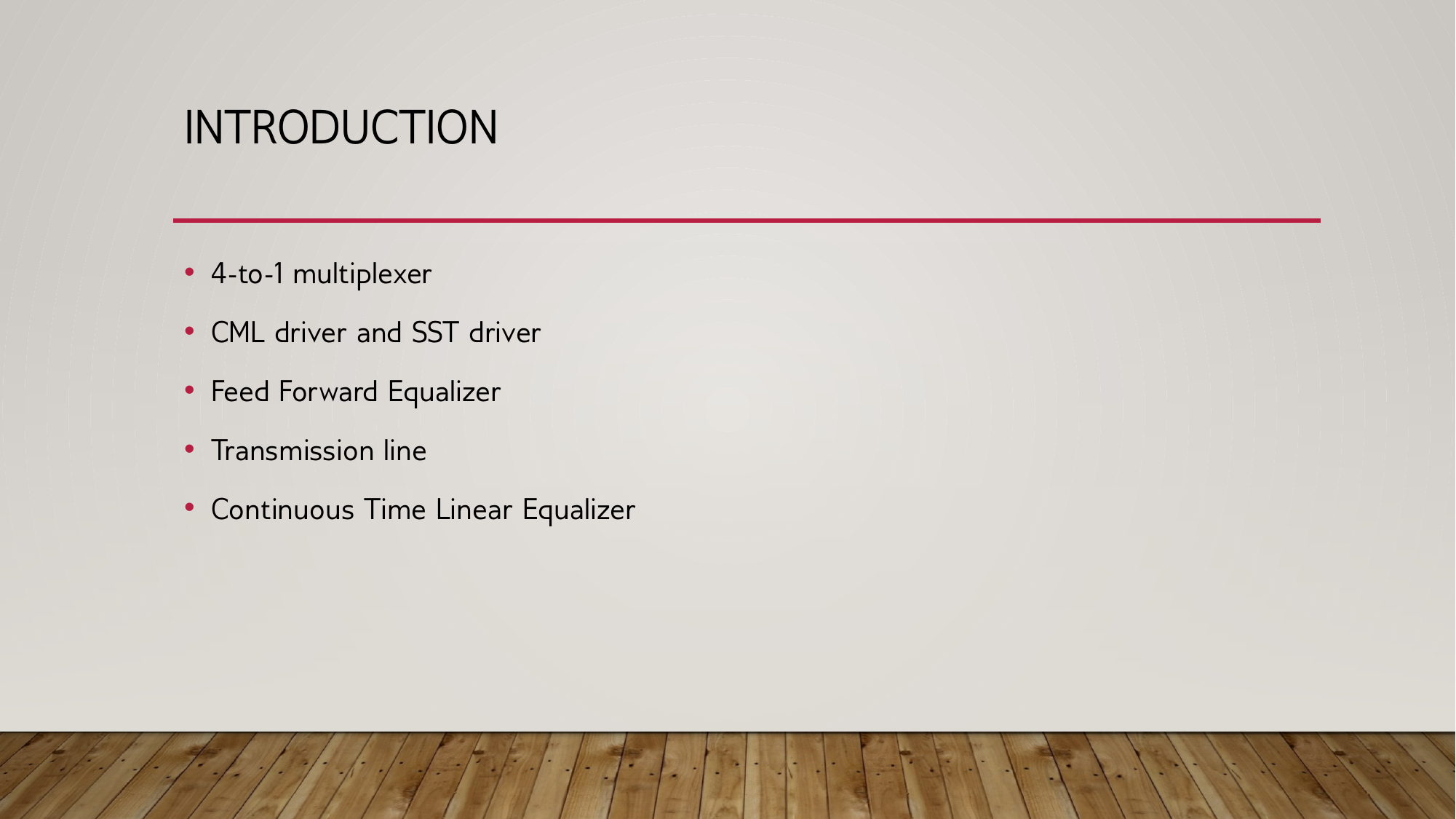

# Introduction
4-to-1 multiplexer
CML driver and SST driver
Feed Forward Equalizer
Transmission line
Continuous Time Linear Equalizer